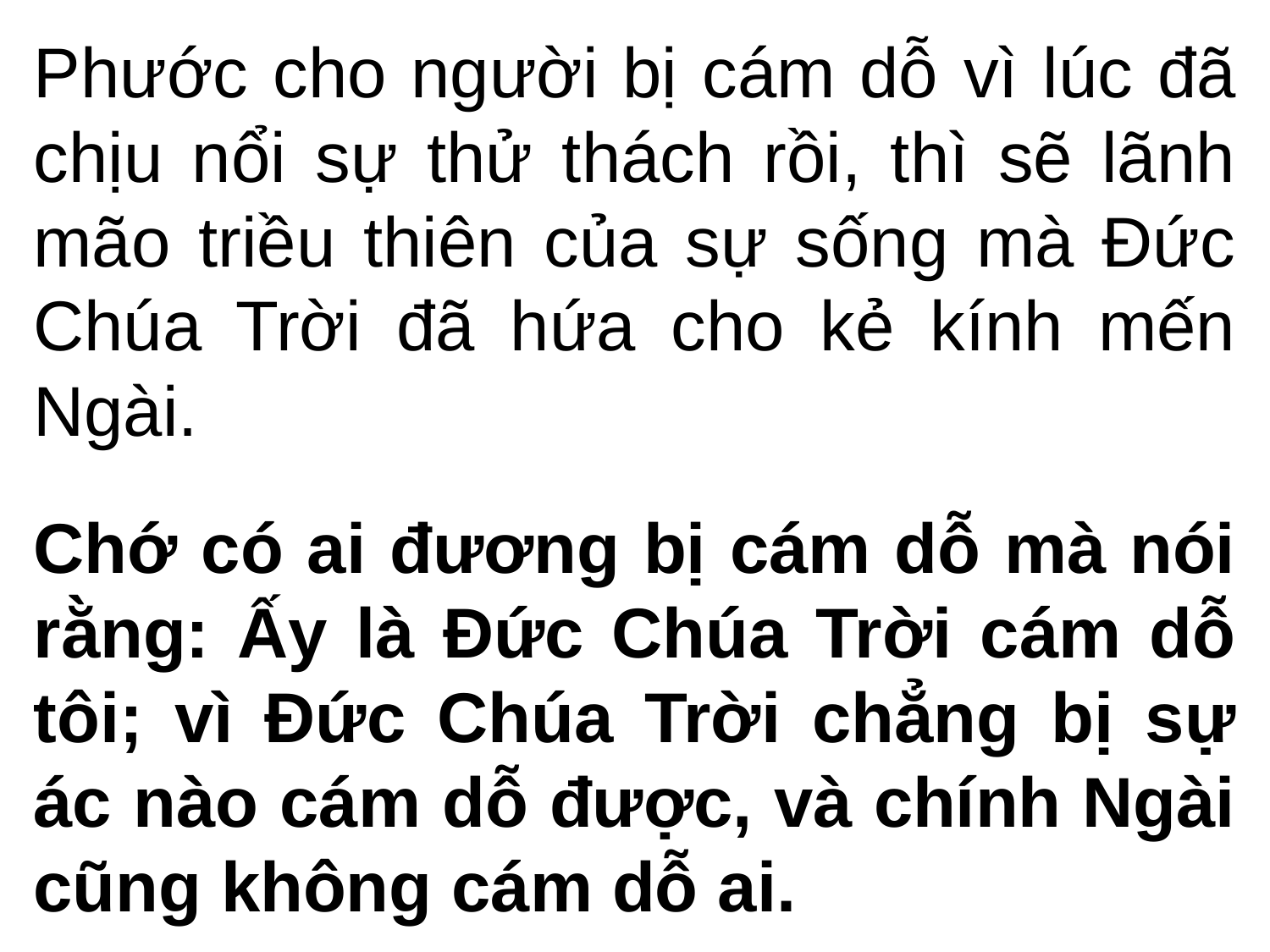

Phước cho người bị cám dỗ vì lúc đã chịu nổi sự thử thách rồi, thì sẽ lãnh mão triều thiên của sự sống mà Đức Chúa Trời đã hứa cho kẻ kính mến Ngài.

Chớ có ai đương bị cám dỗ mà nói rằng: Ấy là Đức Chúa Trời cám dỗ tôi; vì Đức Chúa Trời chẳng bị sự ác nào cám dỗ được, và chính Ngài cũng không cám dỗ ai.